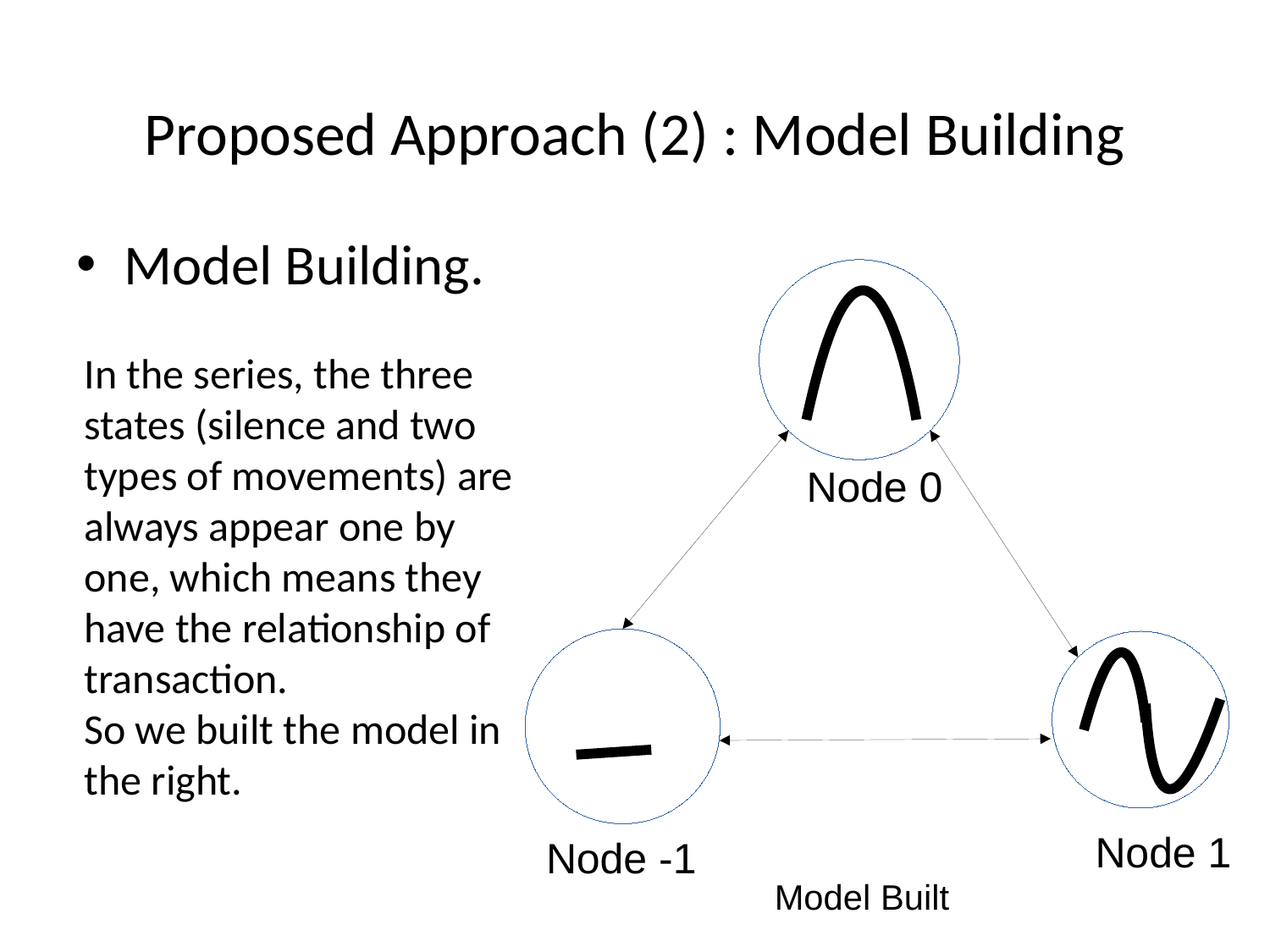

# Proposed Approach (2) : Model Building

Model Building.

In the series, the three states (silence and two types of movements) are always appear one by one, which means they have the relationship of transaction.
So we built the model in the right.
Node 0

Node 1
Node -1
Model Built